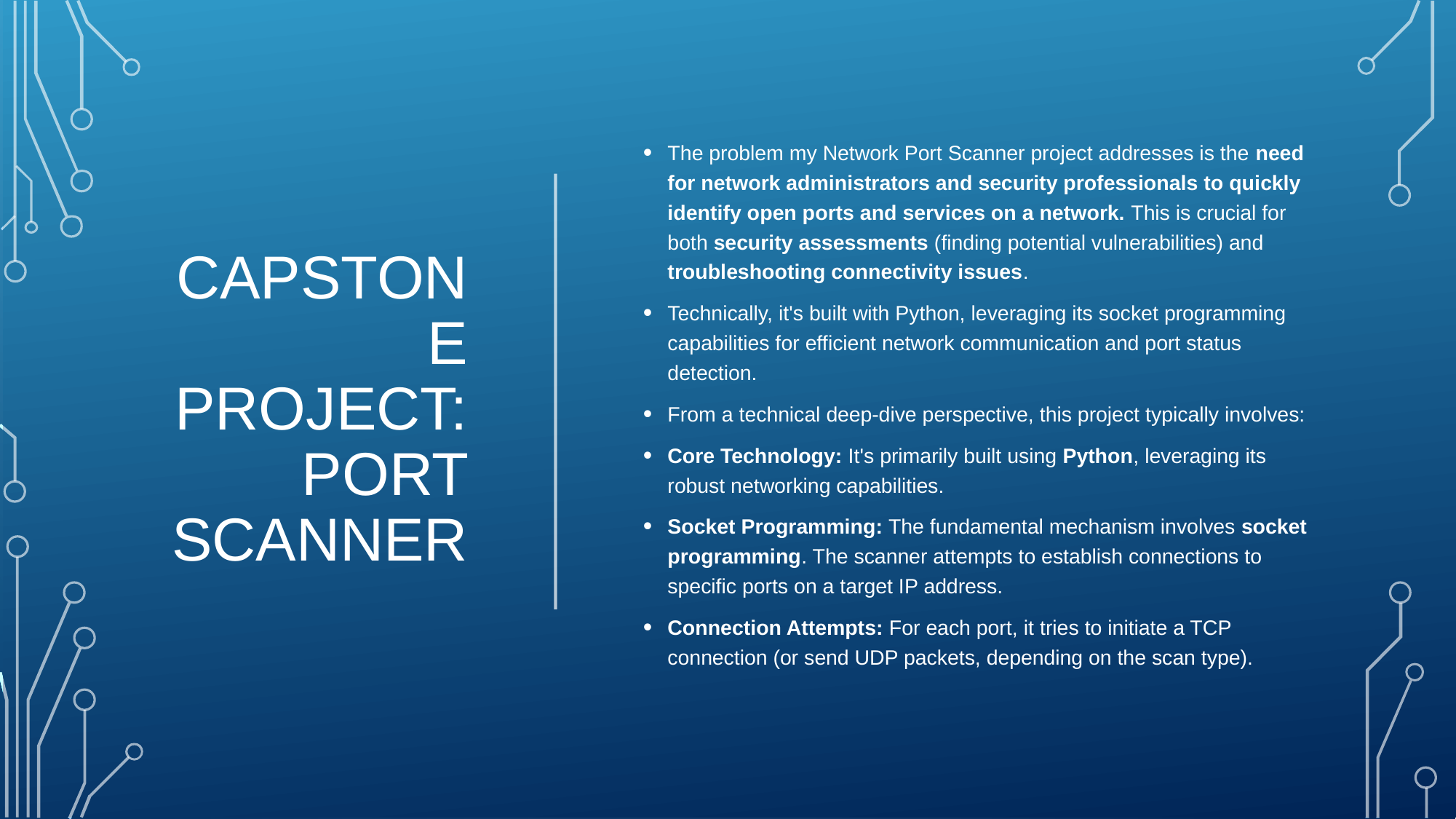

# Capstone Project: Port Scanner
The problem my Network Port Scanner project addresses is the need for network administrators and security professionals to quickly identify open ports and services on a network. This is crucial for both security assessments (finding potential vulnerabilities) and troubleshooting connectivity issues.
Technically, it's built with Python, leveraging its socket programming capabilities for efficient network communication and port status detection.
From a technical deep-dive perspective, this project typically involves:
Core Technology: It's primarily built using Python, leveraging its robust networking capabilities.
Socket Programming: The fundamental mechanism involves socket programming. The scanner attempts to establish connections to specific ports on a target IP address.
Connection Attempts: For each port, it tries to initiate a TCP connection (or send UDP packets, depending on the scan type).